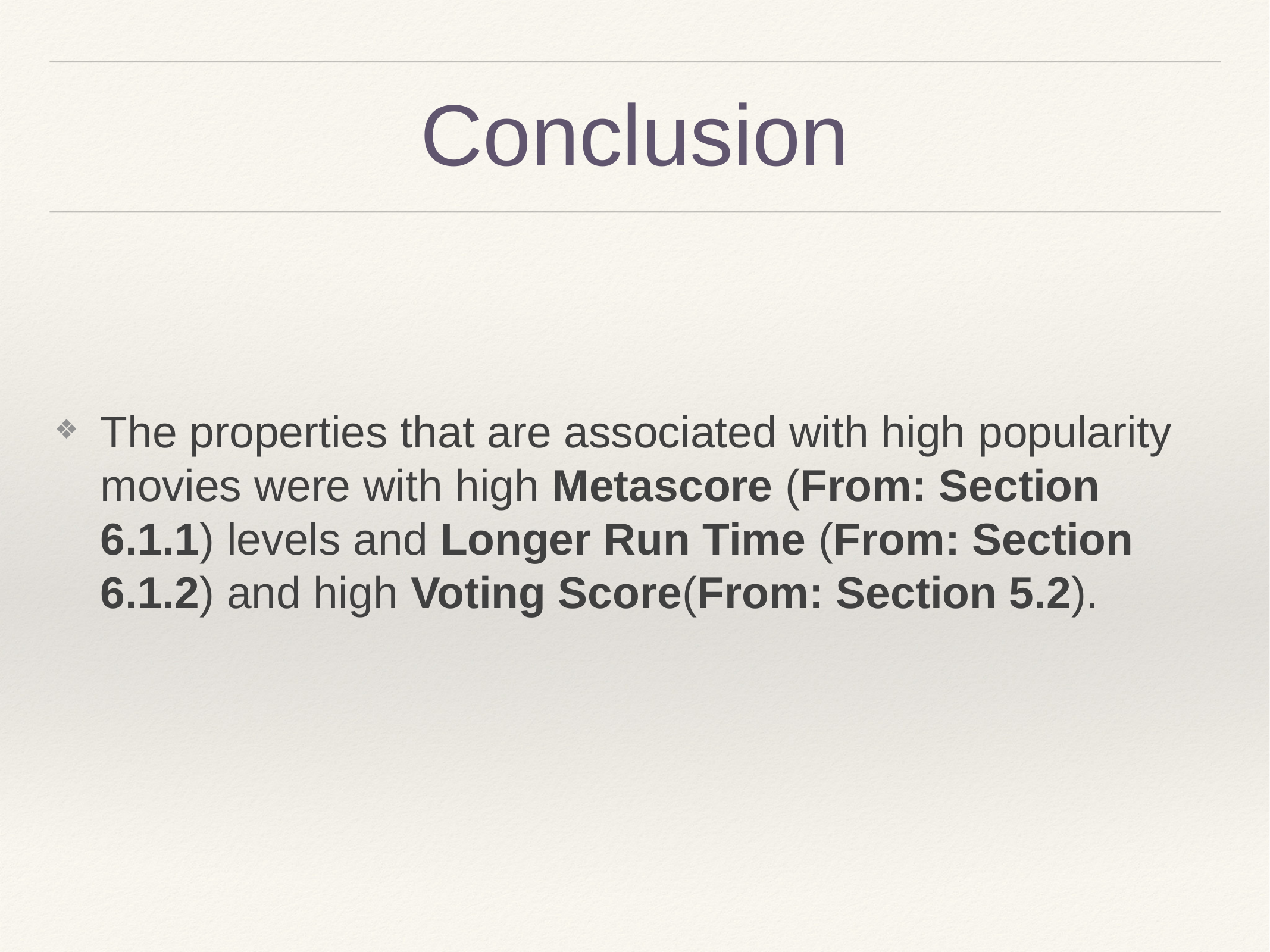

# Conclusion
The properties that are associated with high popularity movies were with high Metascore (From: Section 6.1.1) levels and Longer Run Time (From: Section 6.1.2) and high Voting Score(From: Section 5.2).